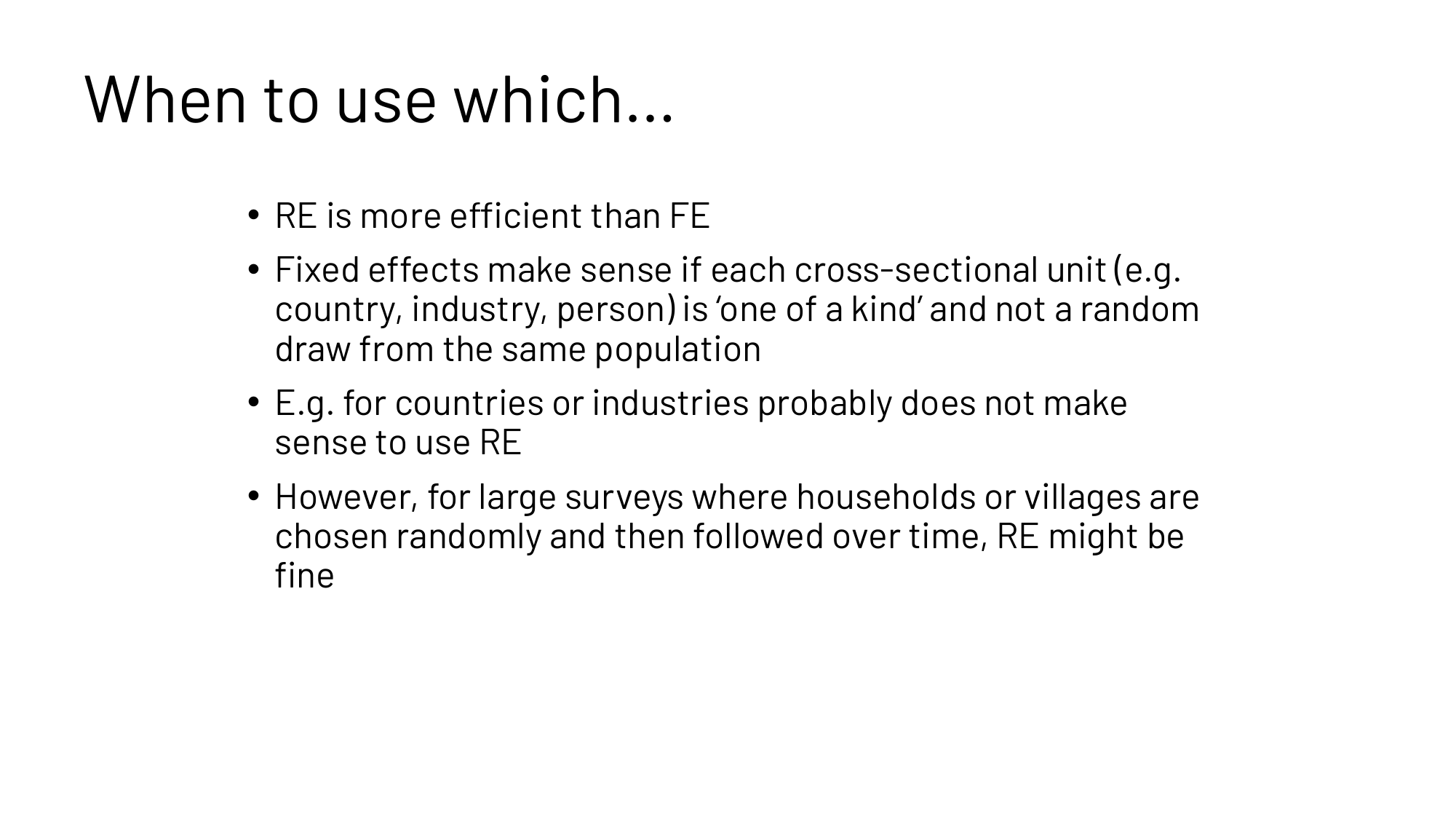

# When to use which…
RE is more efficient than FE
Fixed effects make sense if each cross-sectional unit (e.g. country, industry, person) is ‘one of a kind’ and not a random draw from the same population
E.g. for countries or industries probably does not make sense to use RE
However, for large surveys where households or villages are chosen randomly and then followed over time, RE might be fine